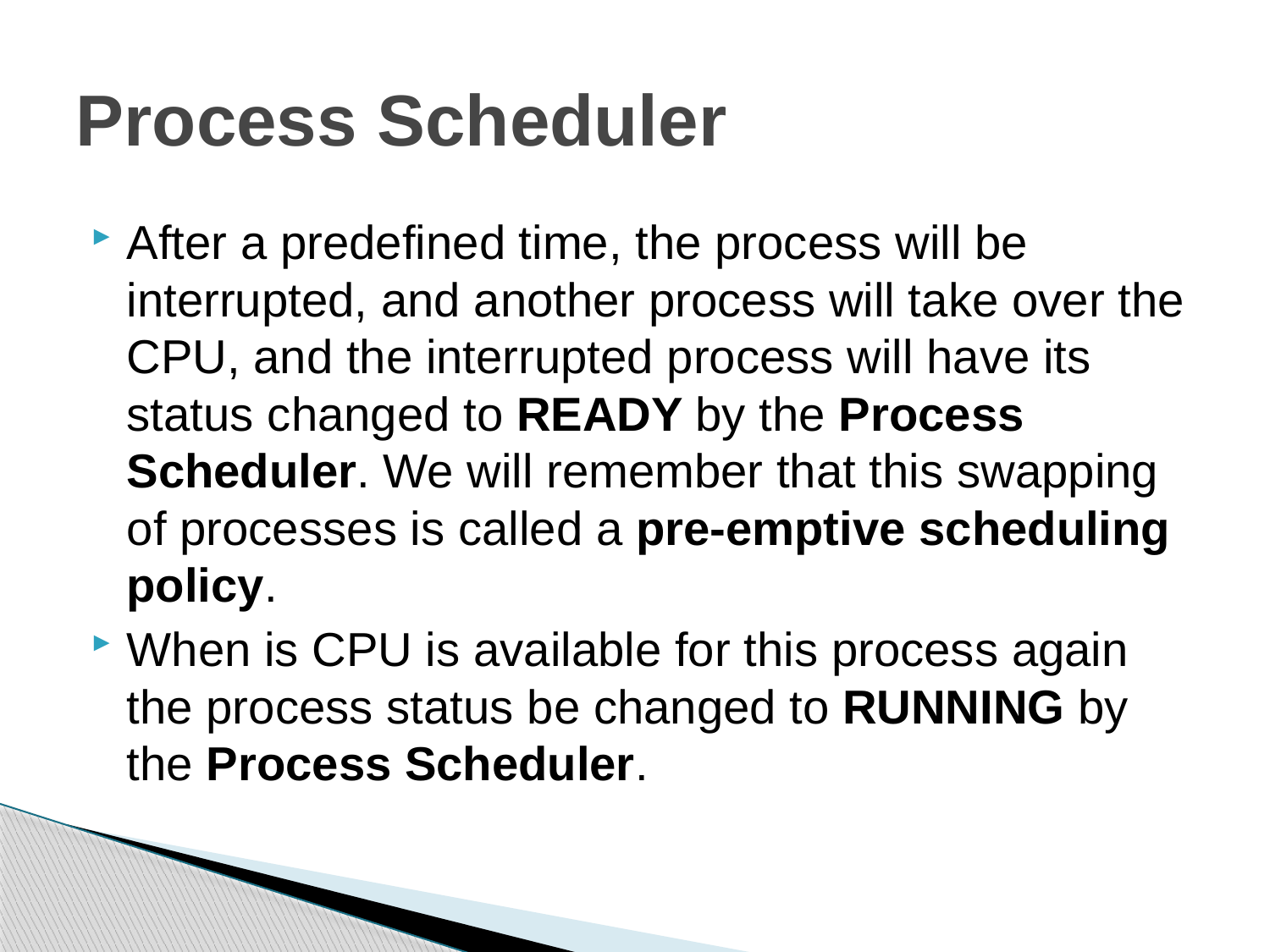

# Process Scheduler
After a predefined time, the process will be interrupted, and another process will take over the CPU, and the interrupted process will have its status changed to READY by the Process Scheduler. We will remember that this swapping of processes is called a pre-emptive scheduling policy.
When is CPU is available for this process again the process status be changed to RUNNING by the Process Scheduler.